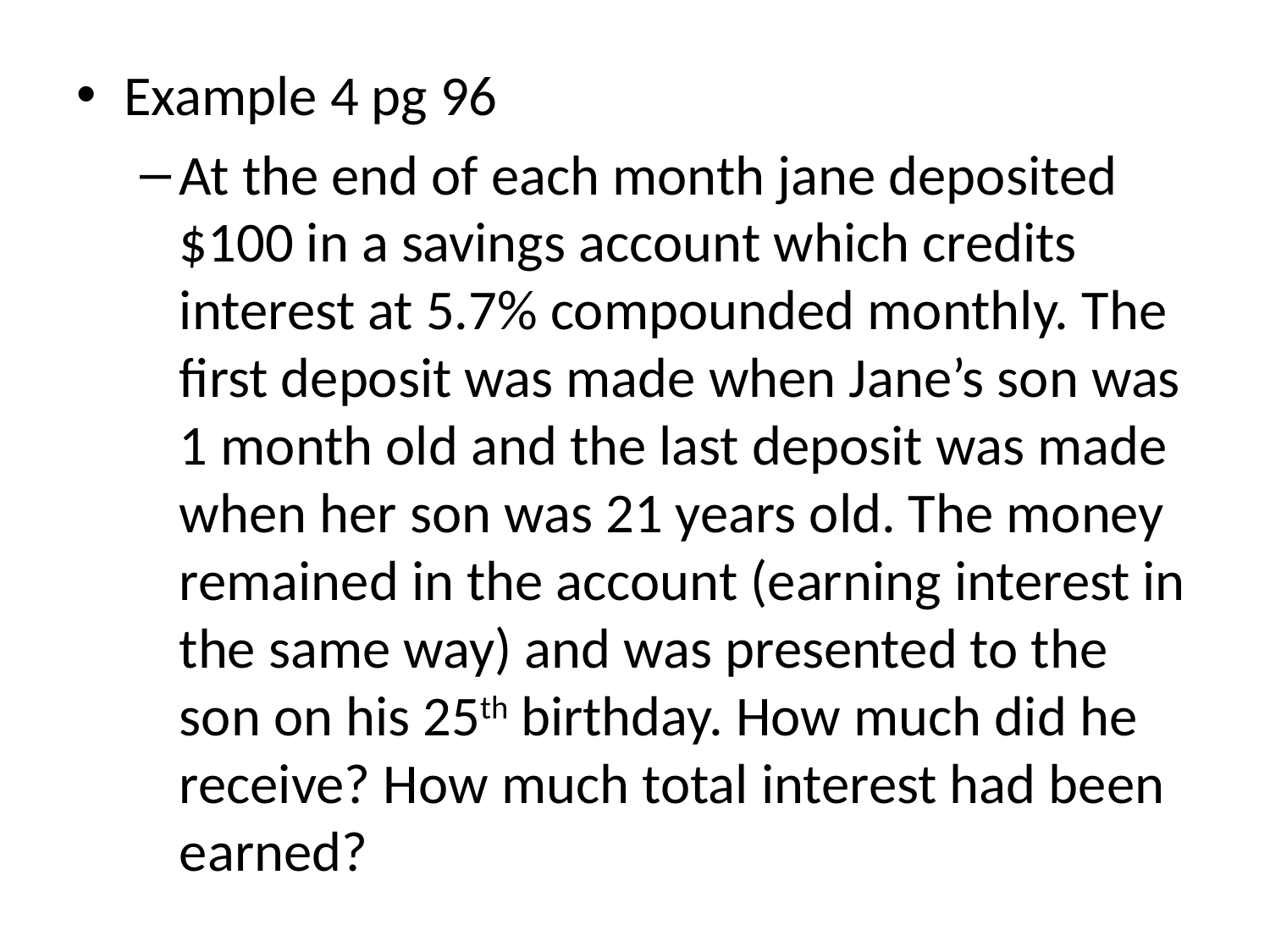

Example 4 pg 96
At the end of each month jane deposited $100 in a savings account which credits interest at 5.7% compounded monthly. The first deposit was made when Jane’s son was 1 month old and the last deposit was made when her son was 21 years old. The money remained in the account (earning interest in the same way) and was presented to the son on his 25th birthday. How much did he receive? How much total interest had been earned?